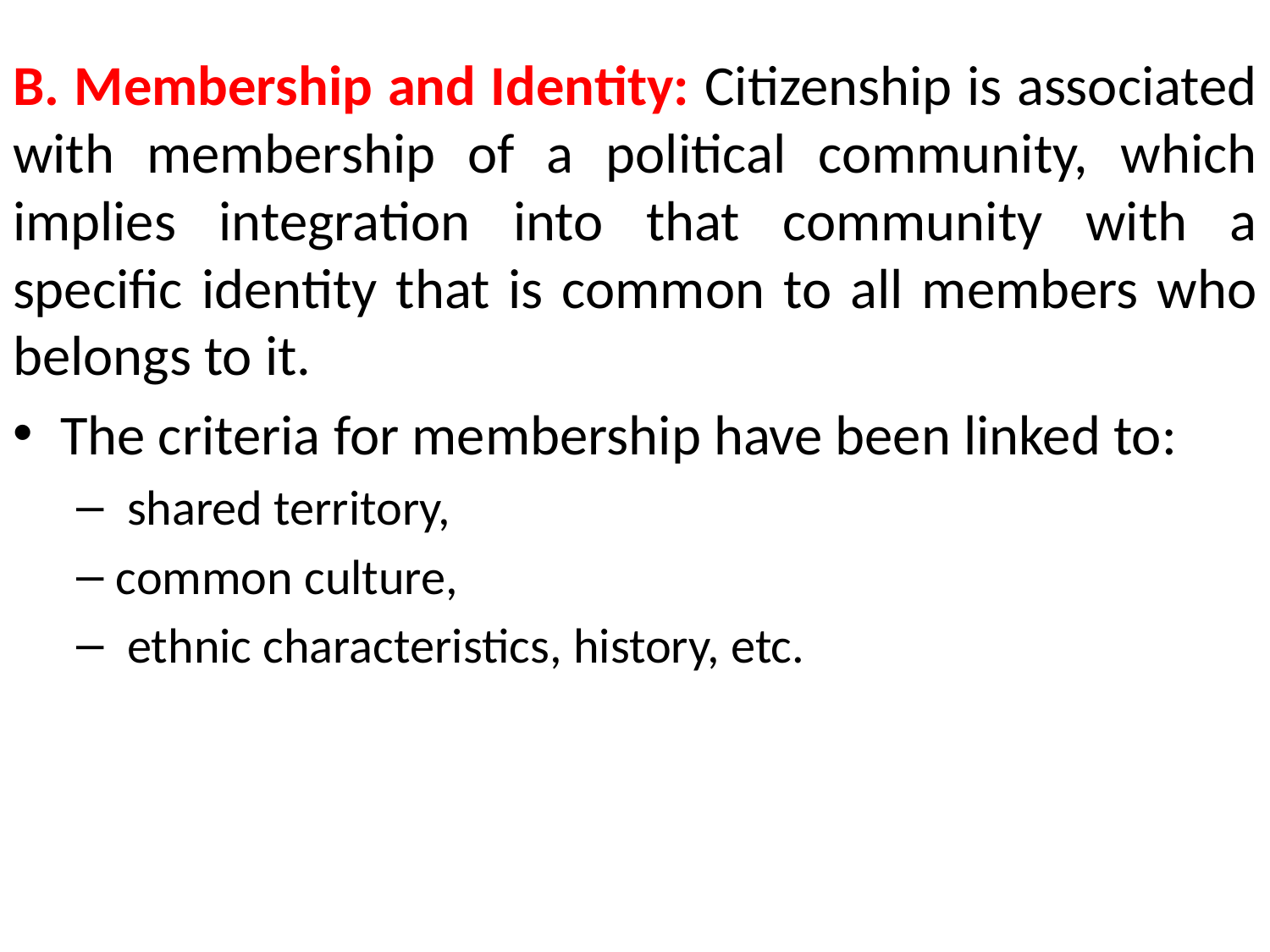

B. Membership and Identity: Citizenship is associated with membership of a political community, which implies integration into that community with a specific identity that is common to all members who belongs to it.
The criteria for membership have been linked to:
 shared territory,
common culture,
 ethnic characteristics, history, etc.